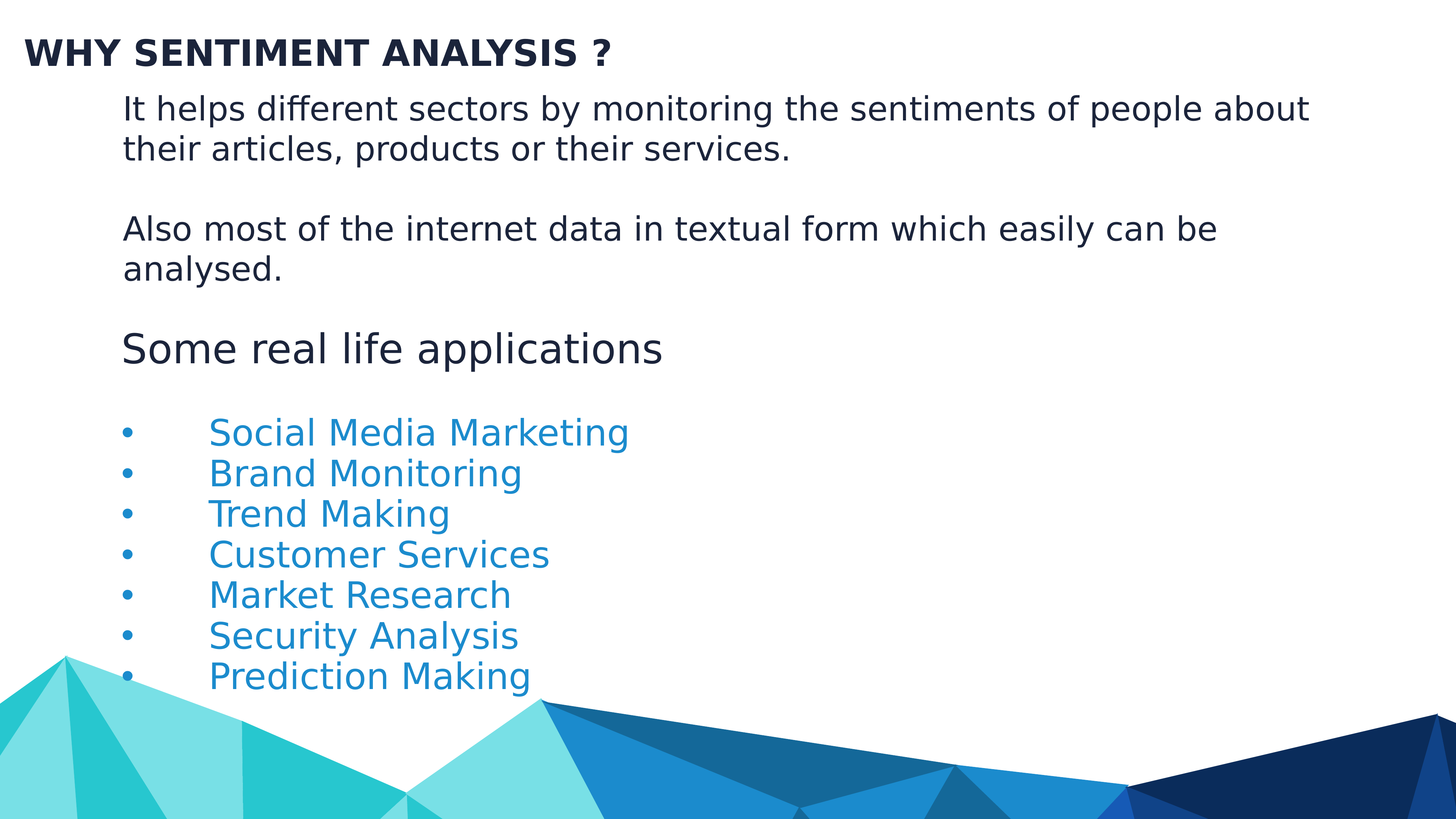

WHY SENTIMENT ANALYSIS ?
It helps different sectors by monitoring the sentiments of people about their articles, products or their services.

Also most of the internet data in textual form which easily can be analysed.
Some real life applications

    Social Media Marketing
    Brand Monitoring
    Trend Making
    Customer Services
    Market Research
    Security Analysis
    Prediction Making